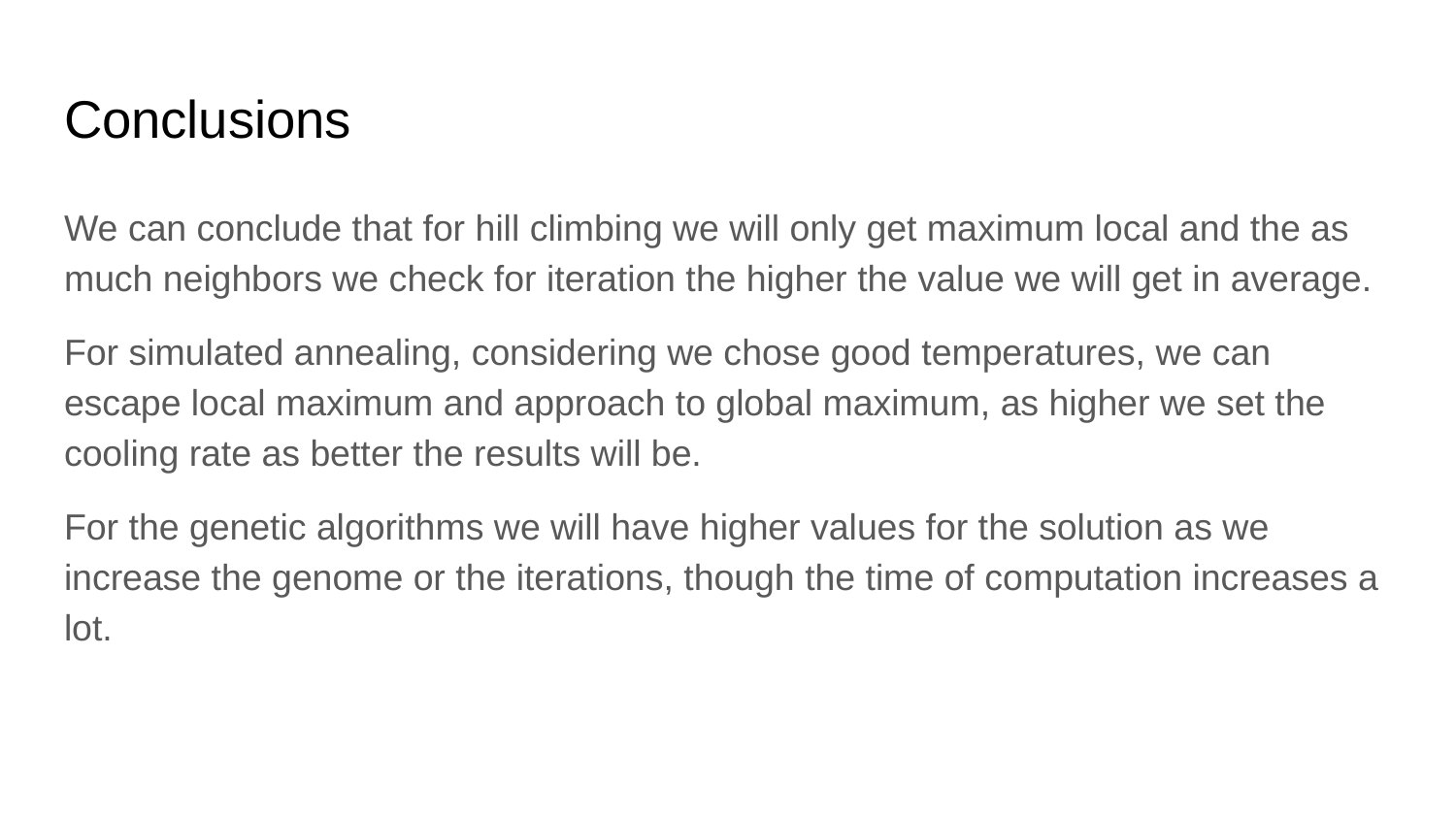

# Conclusions
We can conclude that for hill climbing we will only get maximum local and the as much neighbors we check for iteration the higher the value we will get in average.
For simulated annealing, considering we chose good temperatures, we can escape local maximum and approach to global maximum, as higher we set the cooling rate as better the results will be.
For the genetic algorithms we will have higher values for the solution as we increase the genome or the iterations, though the time of computation increases a lot.